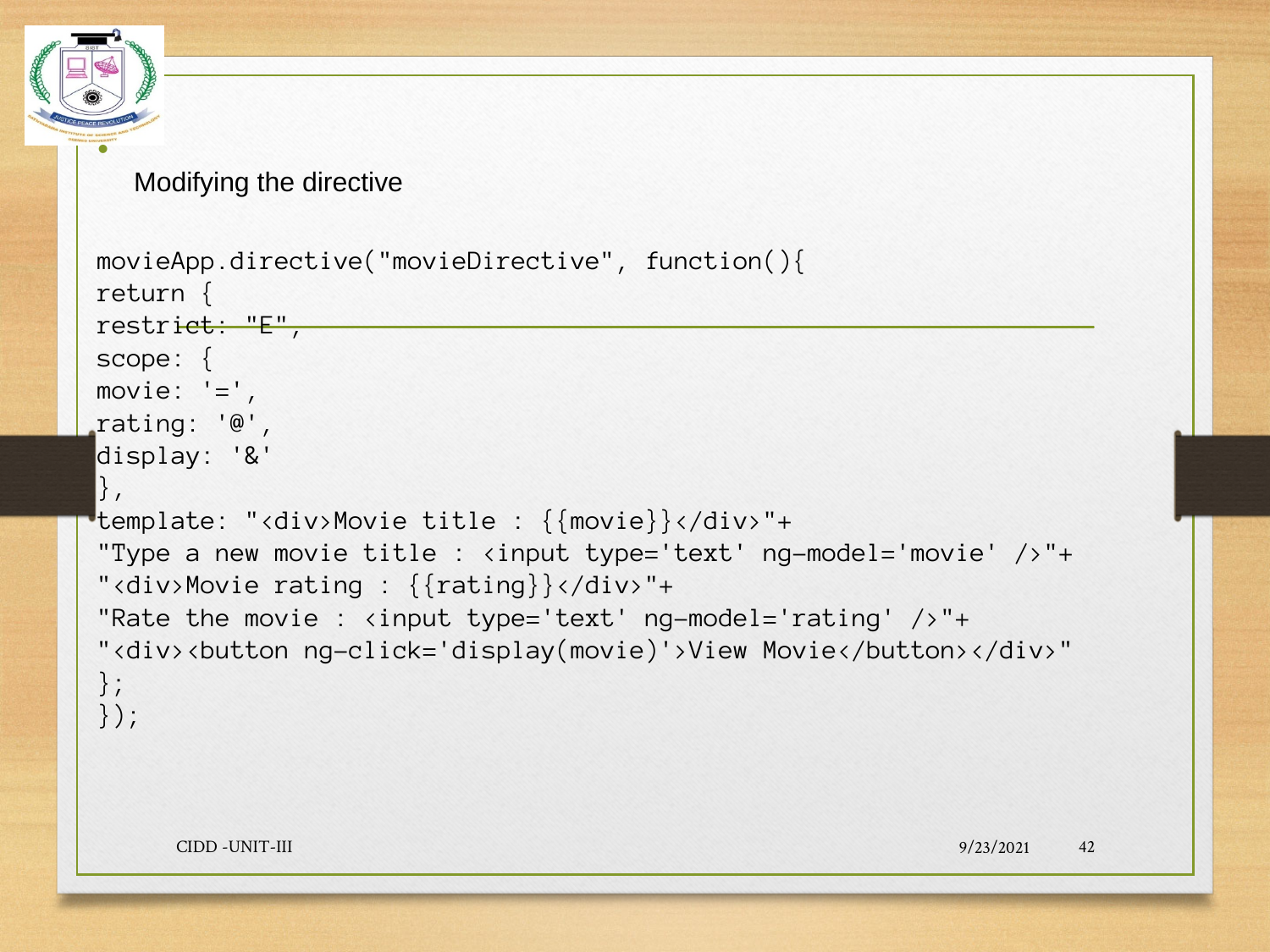

#
Modifying the directive
movieApp.directive("movieDirective", function(){
return {
restrict: "E",
scope: {
movie: '=',
rating: '@',
display: '&'
},
template: "<div>Movie title : {{movie}}</div>"+
"Type a new movie title : <input type='text' ng-model='movie' />"+
"<div>Movie rating : {{rating}}</div>"+
"Rate the movie : <input type='text' ng-model='rating' />"+
"<div><button ng-click='display(movie)'>View Movie</button></div>"
};
});

CIDD -UNIT-III
9/23/2021
42